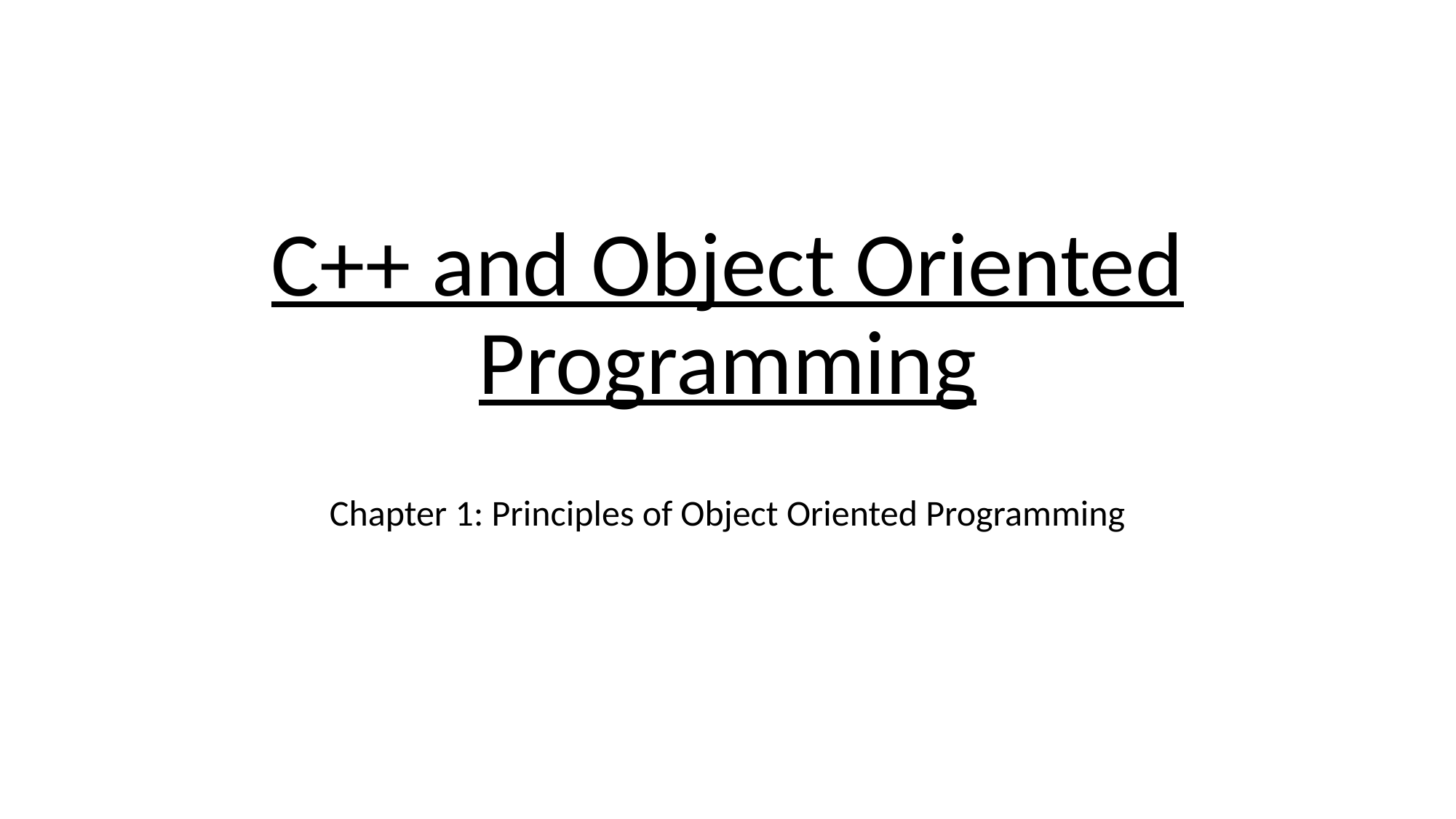

# C++ and Object Oriented Programming

Chapter 1: Principles of Object Oriented Programming